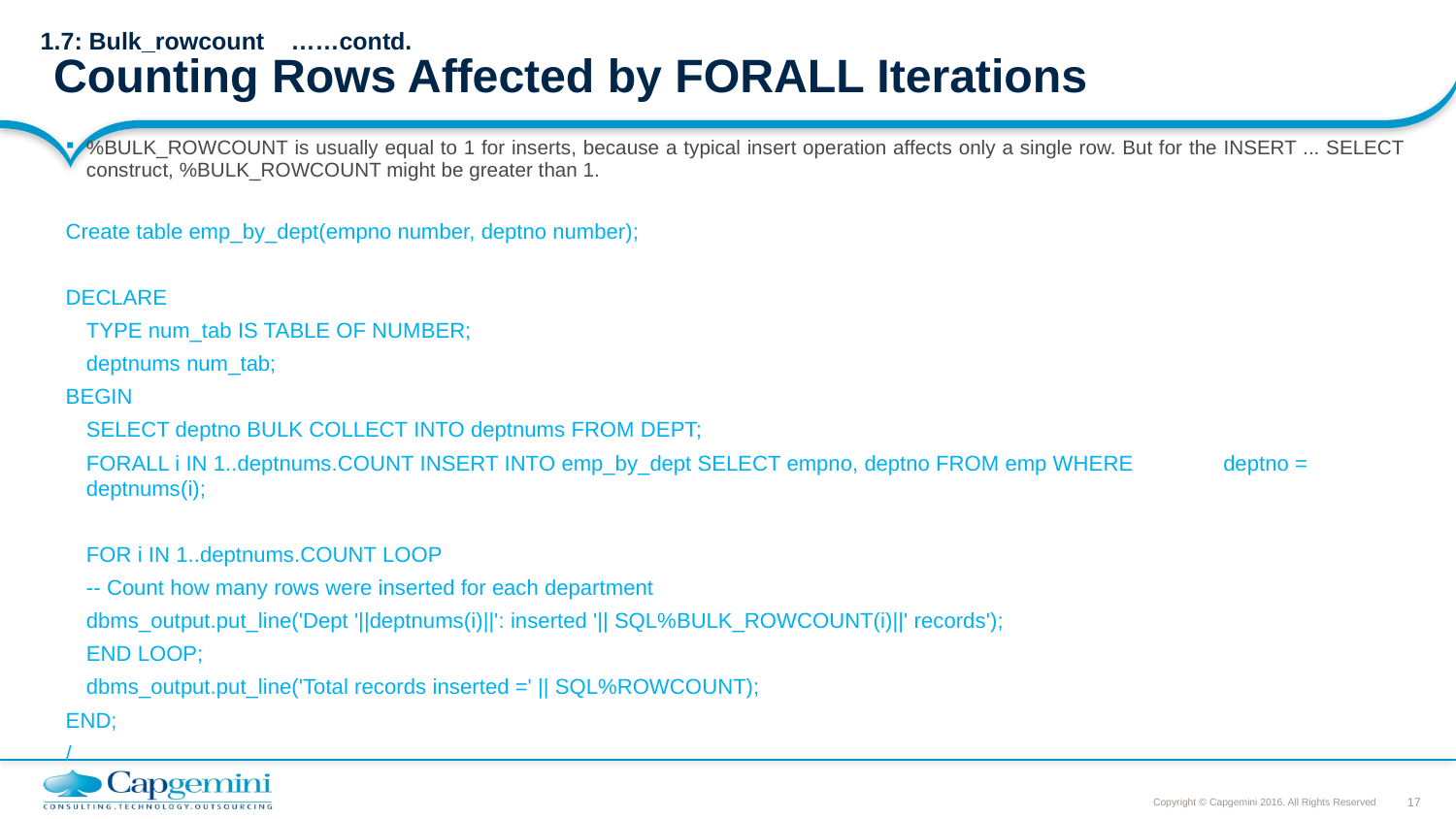

# 1.7: Bulk_rowcount 							……contd. Counting Rows Affected by FORALL Iterations
%BULK_ROWCOUNT is usually equal to 1 for inserts, because a typical insert operation affects only a single row. But for the INSERT ... SELECT construct, %BULK_ROWCOUNT might be greater than 1.

Create table emp_by_dept(empno number, deptno number);

DECLARE
		TYPE num_tab IS TABLE OF NUMBER;
		deptnums num_tab;
BEGIN
		SELECT deptno BULK COLLECT INTO deptnums FROM DEPT;
		FORALL i IN 1..deptnums.COUNT INSERT INTO emp_by_dept SELECT empno, deptno FROM emp WHERE 	deptno = deptnums(i);

 		FOR i IN 1..deptnums.COUNT LOOP
		-- Count how many rows were inserted for each department
			dbms_output.put_line('Dept '||deptnums(i)||': inserted '|| SQL%BULK_ROWCOUNT(i)||' records');
		END LOOP;
		dbms_output.put_line('Total records inserted =' || SQL%ROWCOUNT);
END;
/